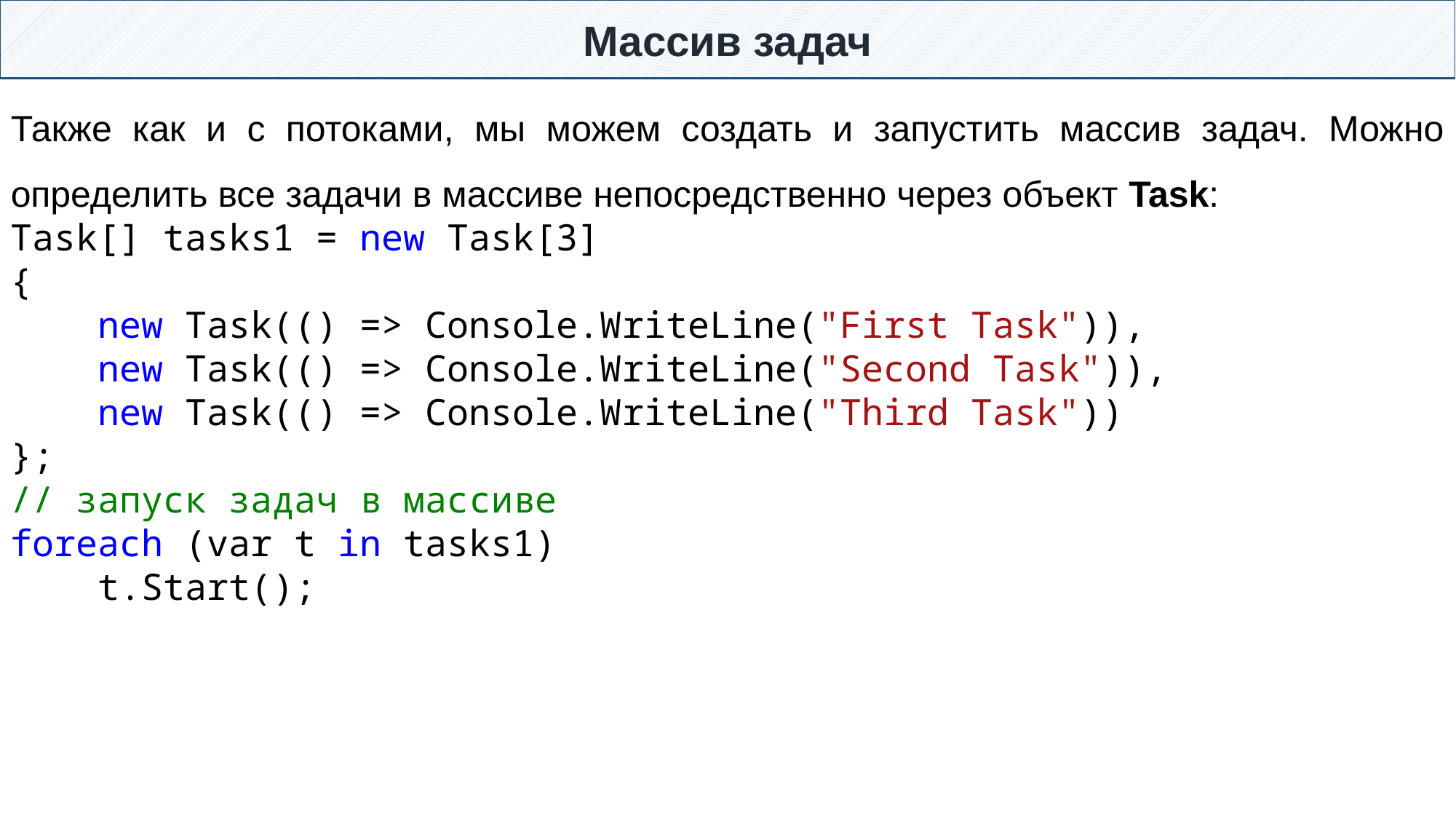

Массив задач
Также как и с потоками, мы можем создать и запустить массив задач. Можно определить все задачи в массиве непосредственно через объект Task:
Task[] tasks1 = new Task[3]
{
    new Task(() => Console.WriteLine("First Task")),
    new Task(() => Console.WriteLine("Second Task")),
    new Task(() => Console.WriteLine("Third Task"))
};
// запуск задач в массиве
foreach (var t in tasks1)
    t.Start();